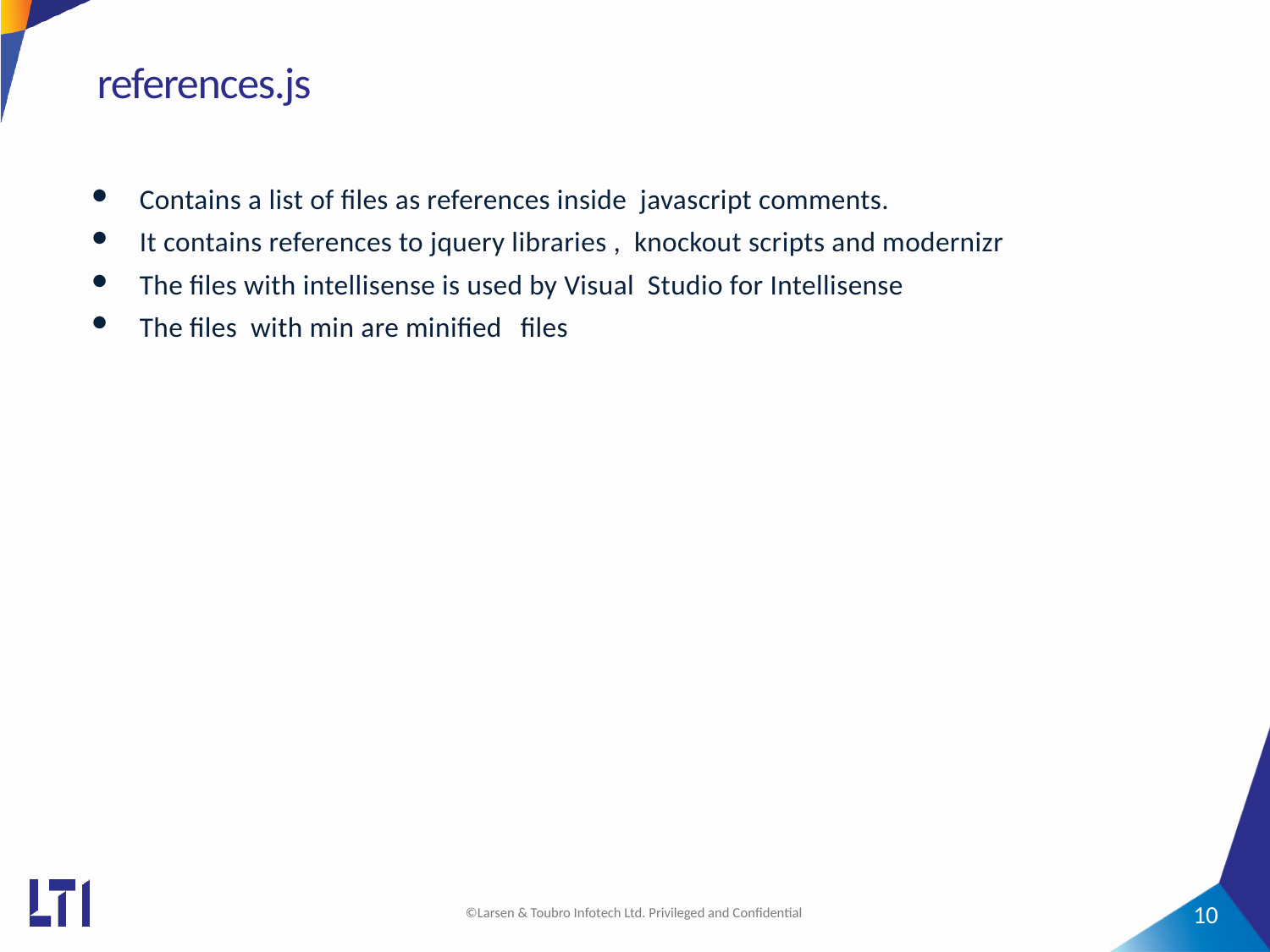

# references.js
Contains a list of files as references inside  javascript comments.
It contains references to jquery libraries ,  knockout scripts and modernizr
The files with intellisense is used by Visual  Studio for Intellisense
The files  with min are minified	files